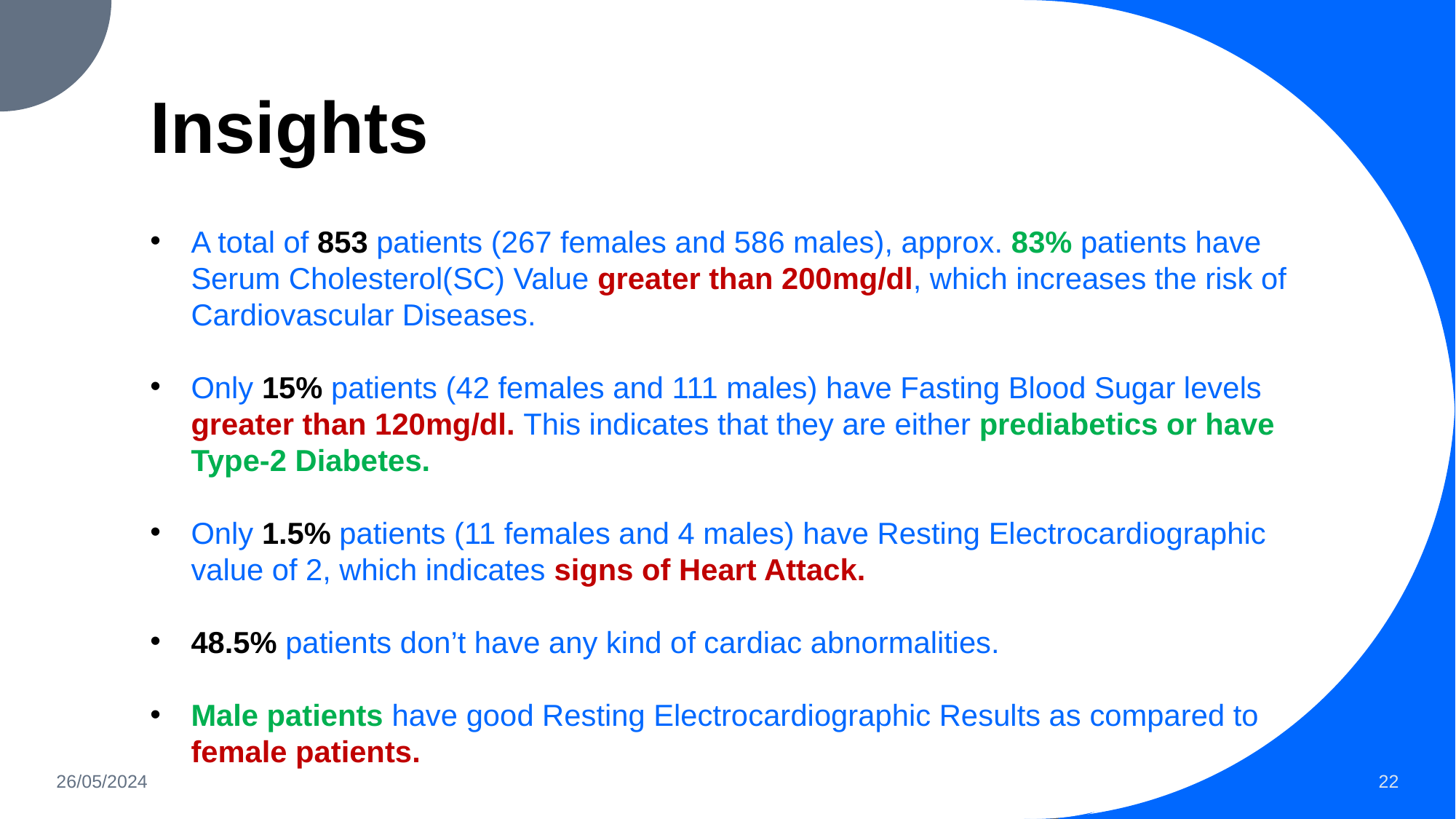

# Insights
A total of 853 patients (267 females and 586 males), approx. 83% patients have Serum Cholesterol(SC) Value greater than 200mg/dl, which increases the risk of Cardiovascular Diseases.

Only 15% patients (42 females and 111 males) have Fasting Blood Sugar levels greater than 120mg/dl. This indicates that they are either prediabetics or have Type-2 Diabetes.

Only 1.5% patients (11 females and 4 males) have Resting Electrocardiographic value of 2, which indicates signs of Heart Attack.

48.5% patients don’t have any kind of cardiac abnormalities.

Male patients have good Resting Electrocardiographic Results as compared to female patients.

26/05/2024
22